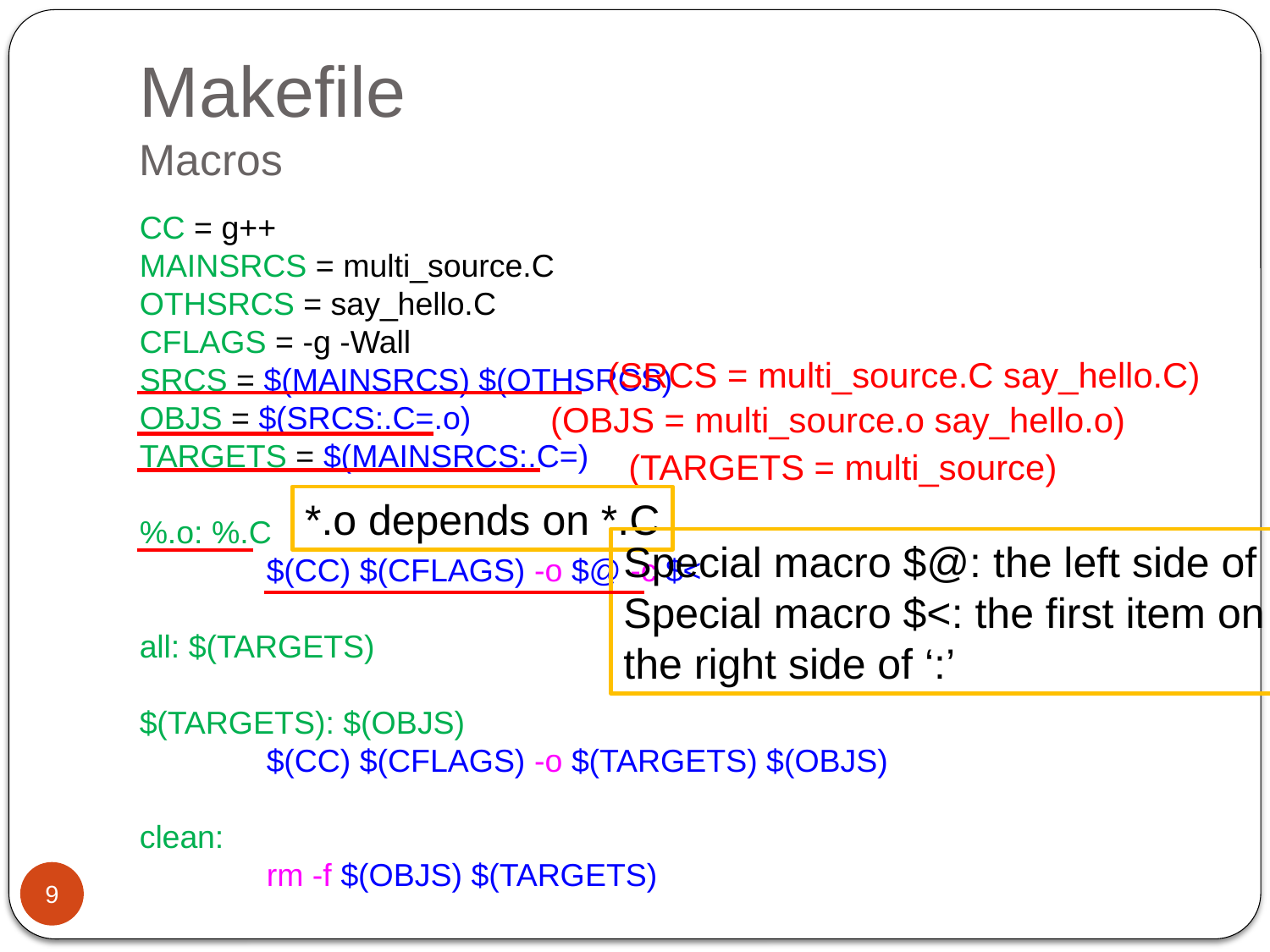

# Makefile Macros
CC = g++
MAINSRCS = multi_source.C
OTHSRCS = say_hello.C
CFLAGS = -g -Wall
SRCS = $(MAINSRCS) $(OTHSRCS)
OBJS = $(SRCS:.C=.o)
TARGETS = $(MAINSRCS:.C=)

%.o: %.C
	$(CC) $(CFLAGS) -o $@ -c $<

all: $(TARGETS)

$(TARGETS): $(OBJS)
	$(CC) $(CFLAGS) -o $(TARGETS) $(OBJS)

clean:
	rm -f $(OBJS) $(TARGETS)
(SRCS = multi_source.C say_hello.C)
(OBJS = multi_source.o say_hello.o)
(TARGETS = multi_source)
*.o depends on *.C
Special macro $@: the left side of ‘:’
Special macro $<: the first item on
the right side of ‘:’
9